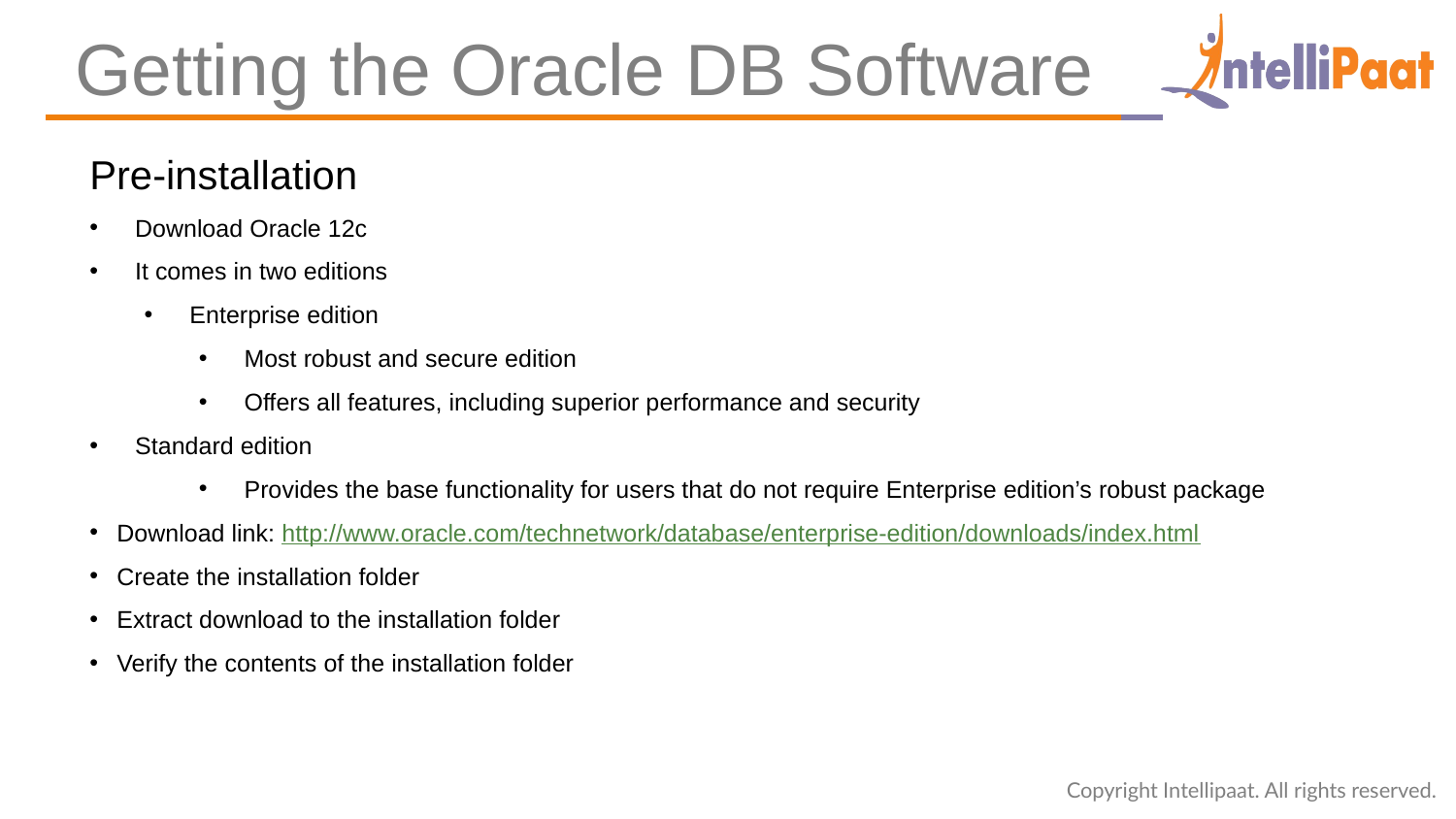

Getting the Oracle DB Software
Pre-installation
Download Oracle 12c
It comes in two editions
Enterprise edition
Most robust and secure edition
Offers all features, including superior performance and security
Standard edition
Provides the base functionality for users that do not require Enterprise edition’s robust package
Download link: http://www.oracle.com/technetwork/database/enterprise-edition/downloads/index.html
Create the installation folder
Extract download to the installation folder
Verify the contents of the installation folder